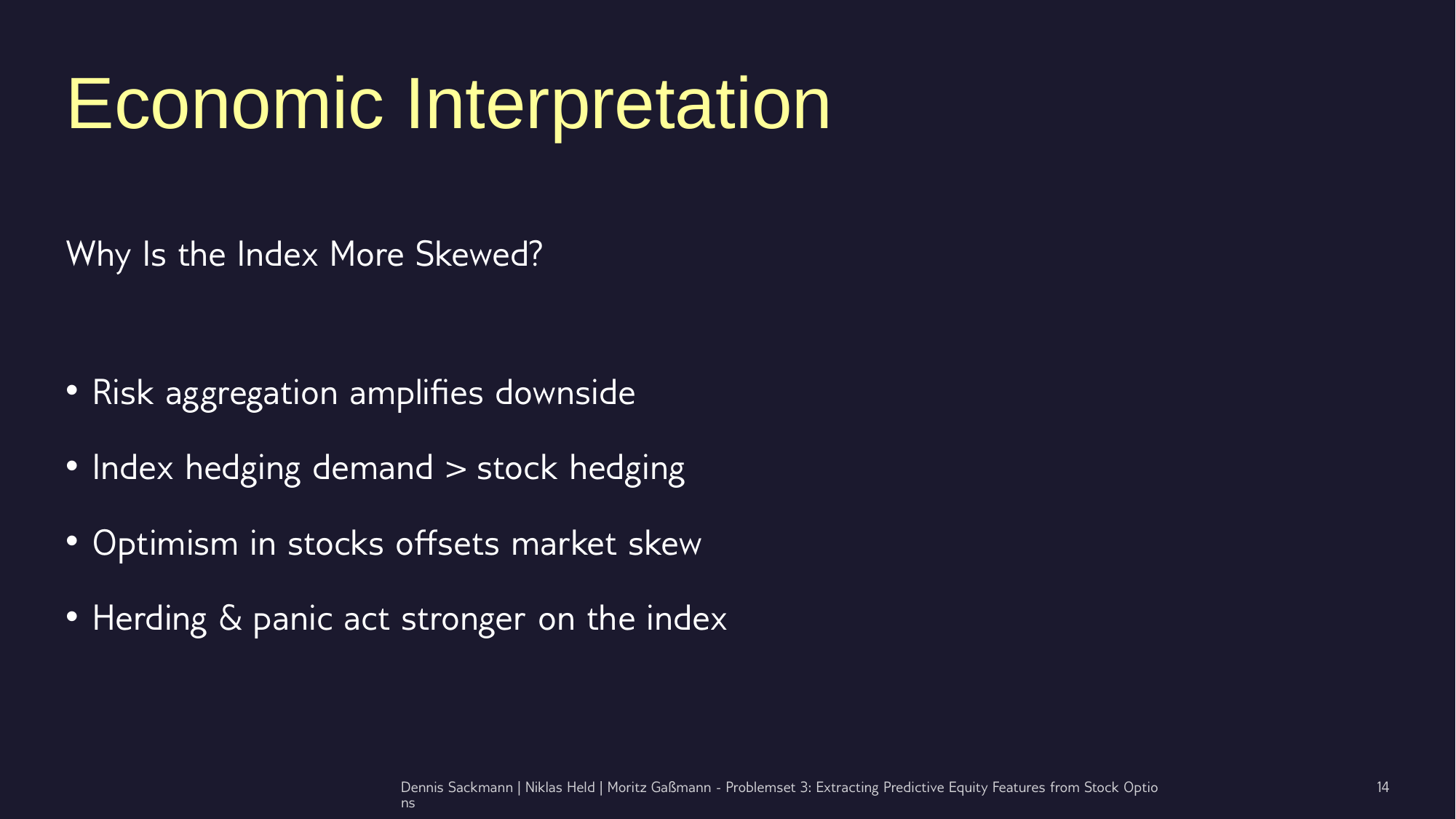

# Economic Interpretation
Why Is the Index More Skewed?

Risk aggregation amplifies downside
Index hedging demand > stock hedging
Optimism in stocks offsets market skew
Herding & panic act stronger on the index
Dennis Sackmann | Niklas Held | Moritz Gaßmann - Problemset 3: Extracting Predictive Equity Features from Stock Options
14